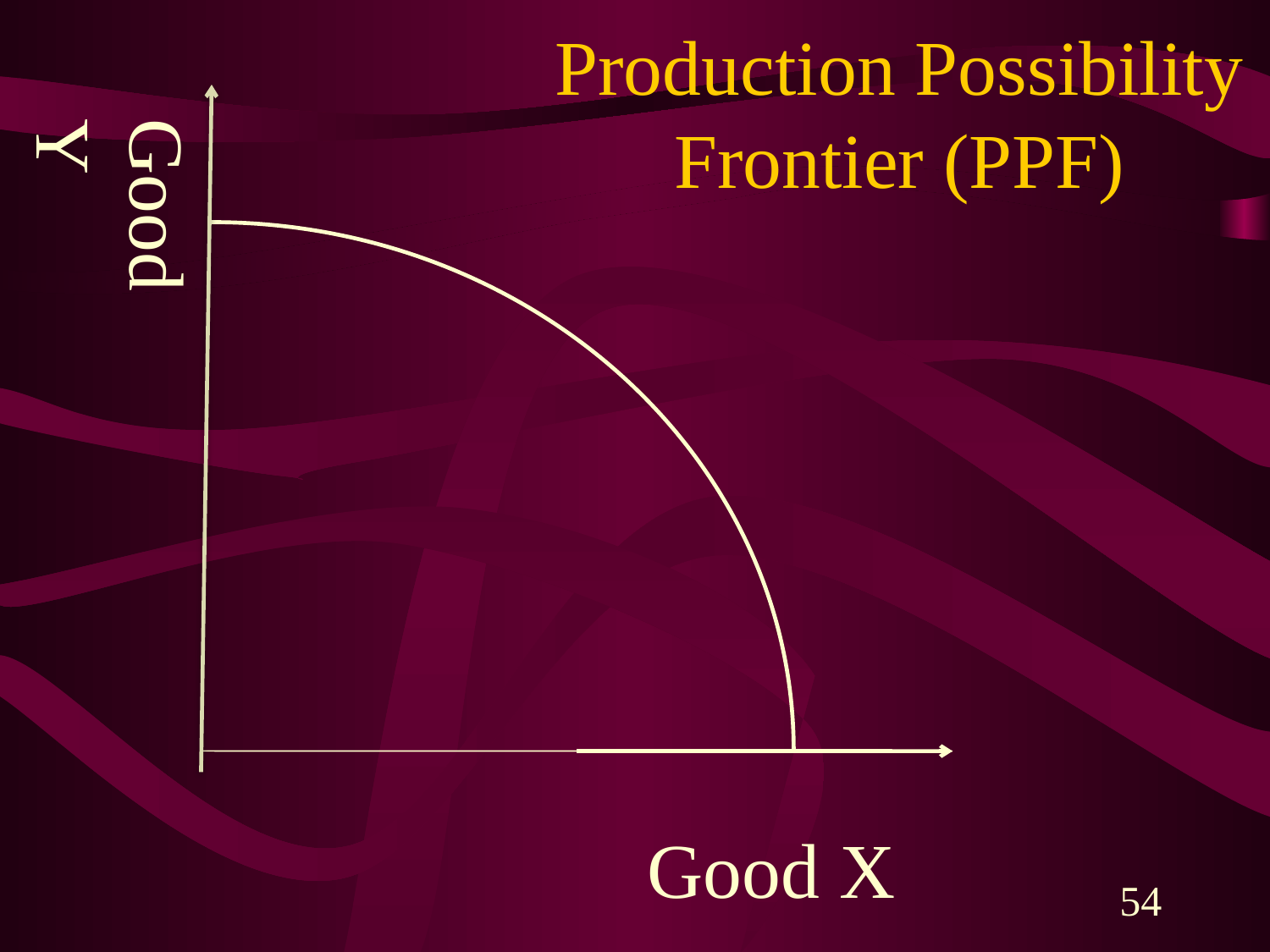

# Production Possibility Frontier (PPF)
Good Y

Good X
54